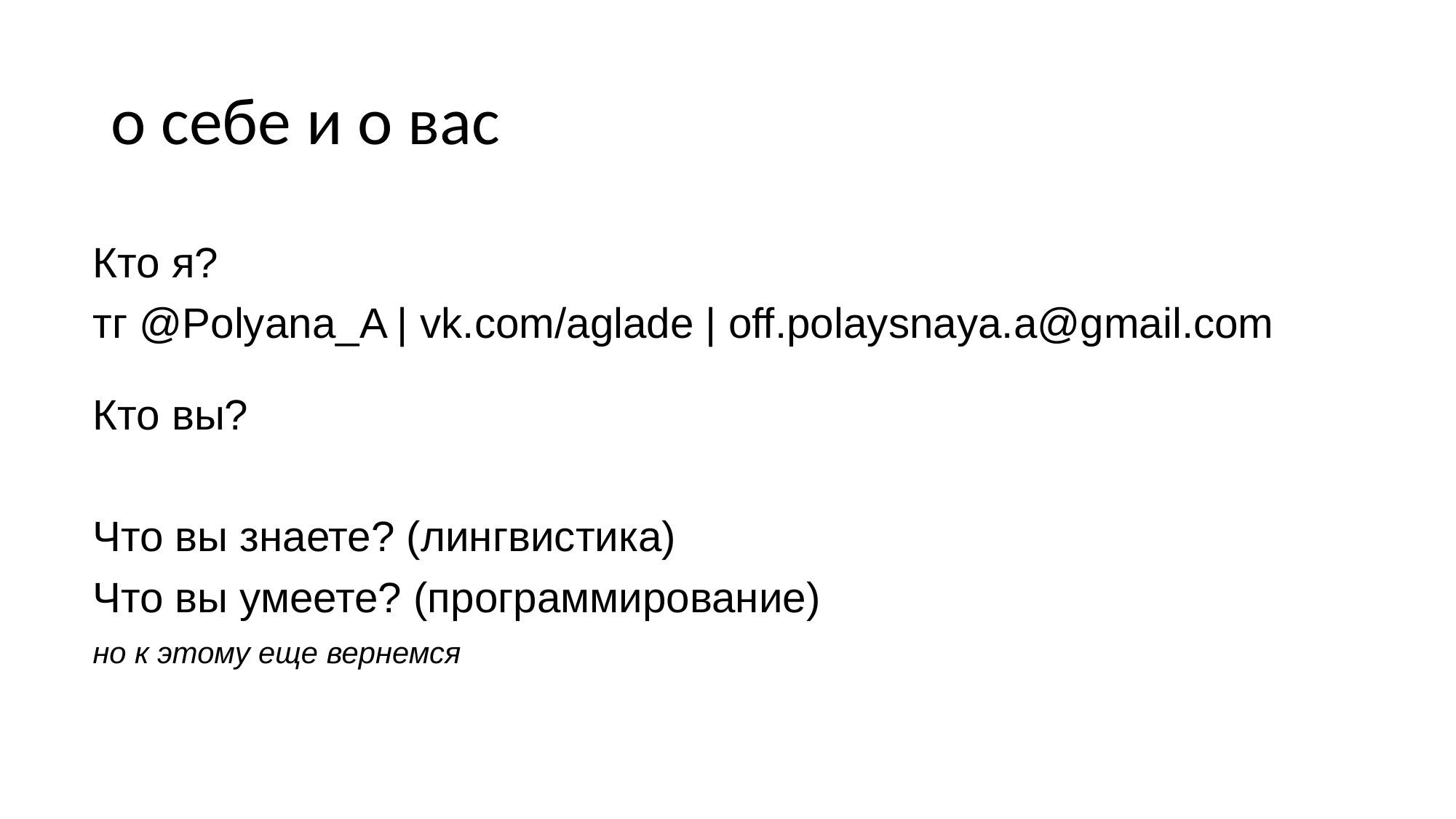

# о себе и о вас
Кто я?
тг @Polyana_A | vk.com/aglade | off.polaysnaya.a@gmail.com
Кто вы?

Что вы знаете? (лингвистика)
Что вы умеете? (программирование)
но к этому еще вернемся